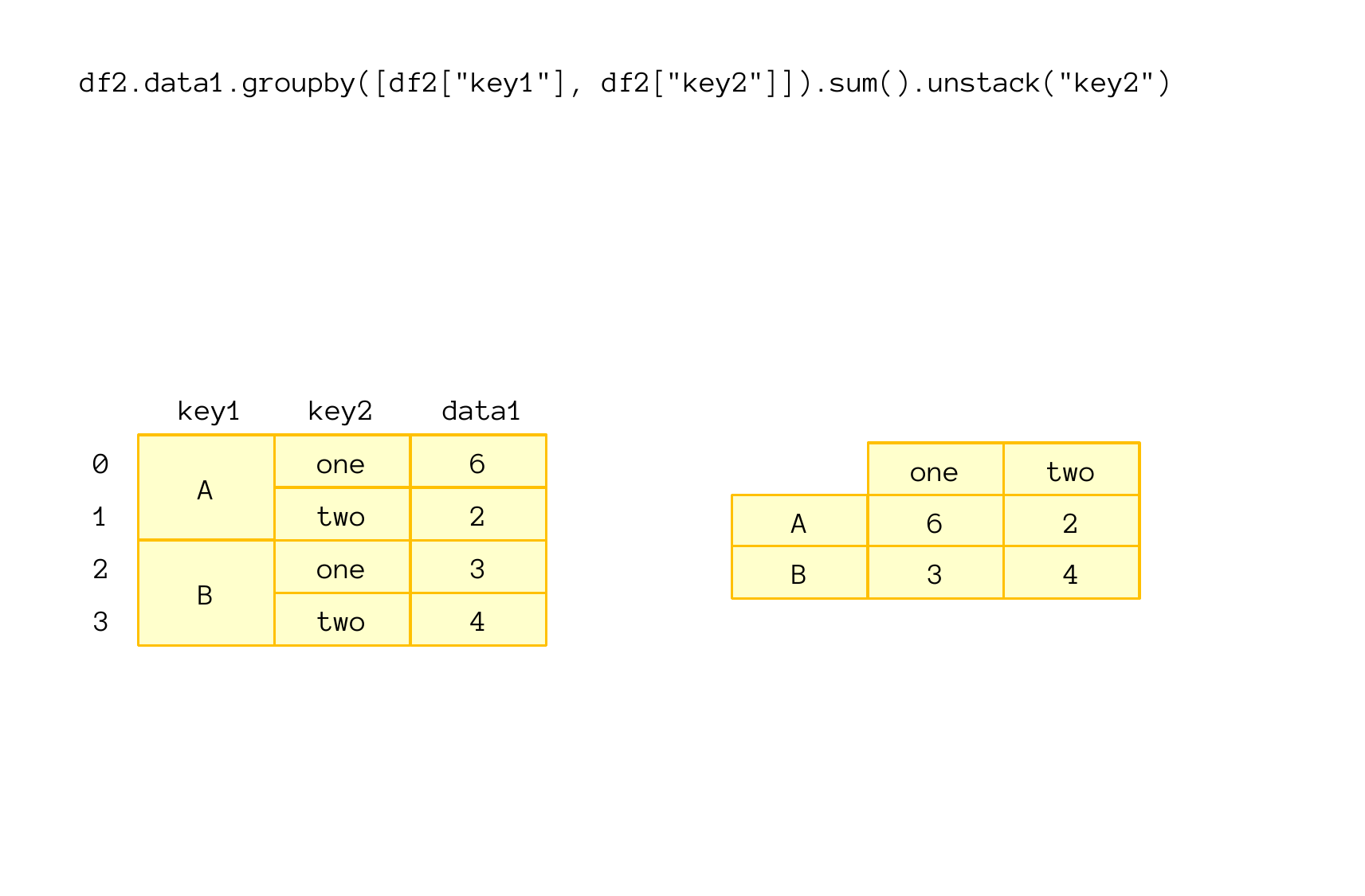

df2.data1.groupby([df2["key1"], df2["key2"]]).sum().unstack("key2")
data1
key1
key2
A
6
0
one
one
two
2
1
two
A
6
2
2
3
B
one
B
3
4
3
4
two